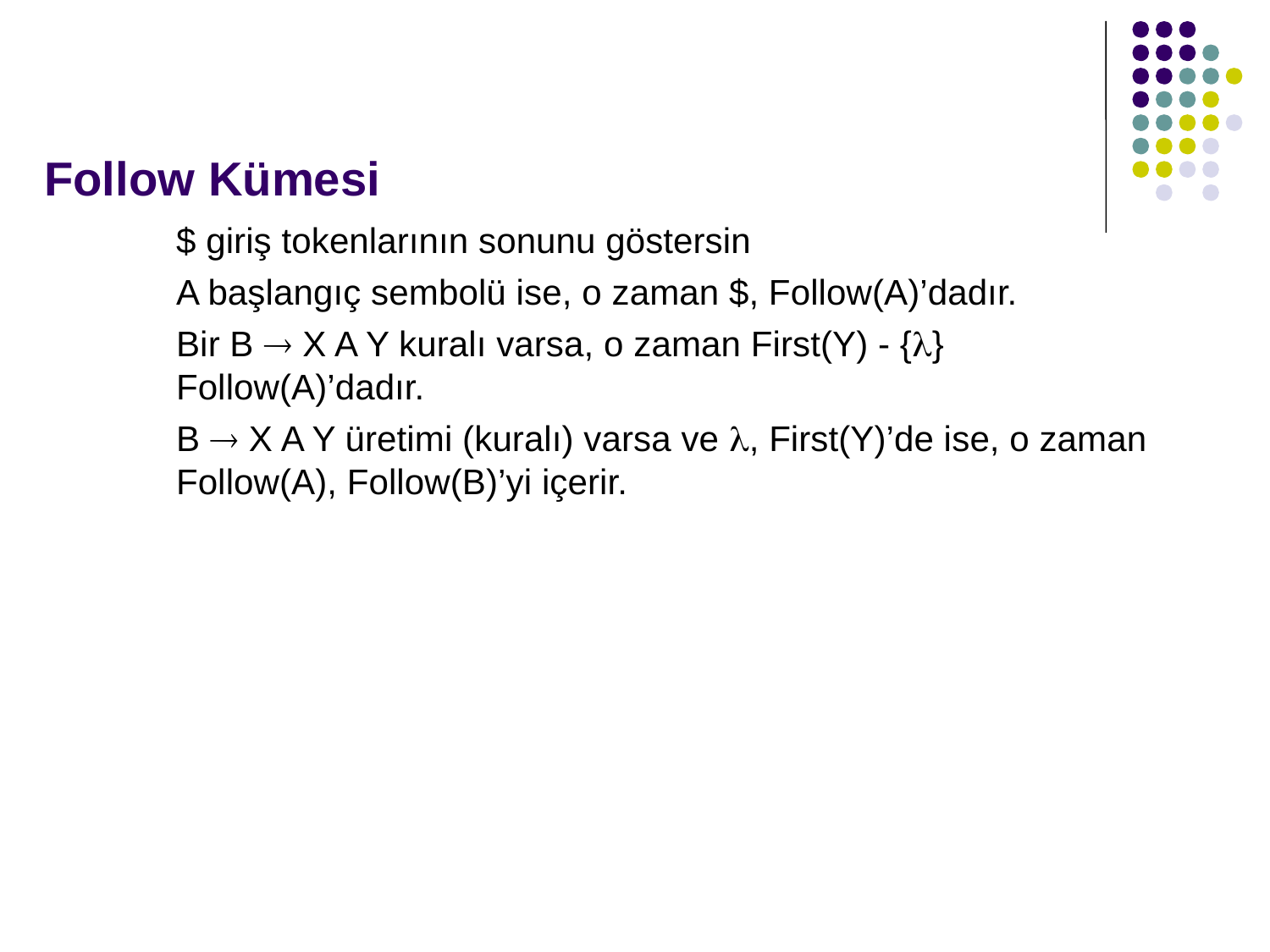

# Follow Kümesi
$ giriş tokenlarının sonunu göstersin
A başlangıç sembolü ise, o zaman $, Follow(A)’dadır.
Bir B → X A Y kuralı varsa, o zaman First(Y) - {λ} Follow(A)’dadır.
B → X A Y üretimi (kuralı) varsa ve λ, First(Y)’de ise, o zaman Follow(A), Follow(B)’yi içerir.